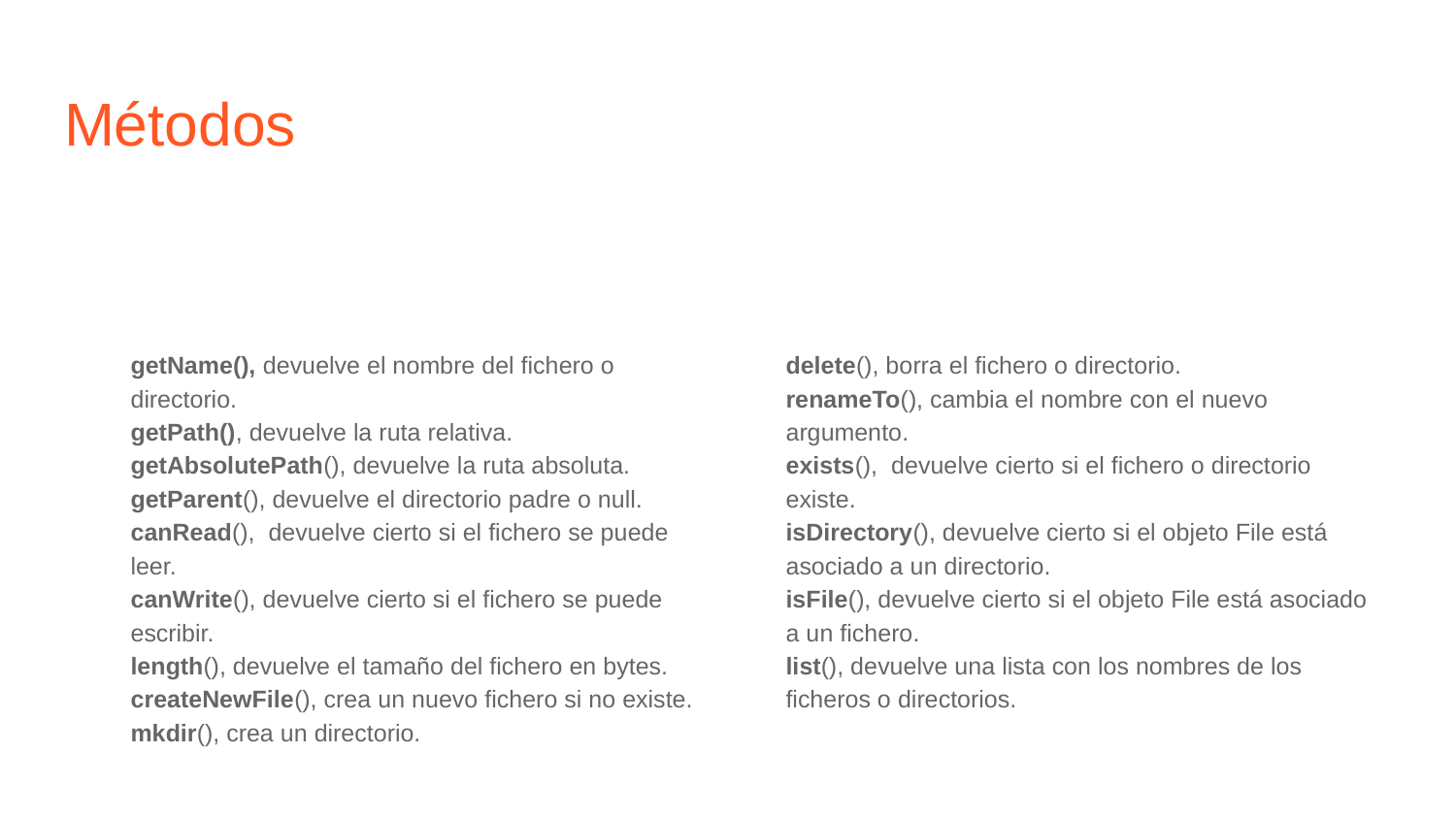

# Métodos
getName(), devuelve el nombre del fichero o directorio.
getPath(), devuelve la ruta relativa.
getAbsolutePath(), devuelve la ruta absoluta.
getParent(), devuelve el directorio padre o null.
canRead(),  devuelve cierto si el fichero se puede leer.
canWrite(), devuelve cierto si el fichero se puede escribir.
length(), devuelve el tamaño del fichero en bytes.
createNewFile(), crea un nuevo fichero si no existe.
mkdir(), crea un directorio.
delete(), borra el fichero o directorio.
renameTo(), cambia el nombre con el nuevo argumento.
exists(),  devuelve cierto si el fichero o directorio existe.
isDirectory(), devuelve cierto si el objeto File está asociado a un directorio.
isFile(), devuelve cierto si el objeto File está asociado a un fichero.
list(), devuelve una lista con los nombres de los ficheros o directorios.